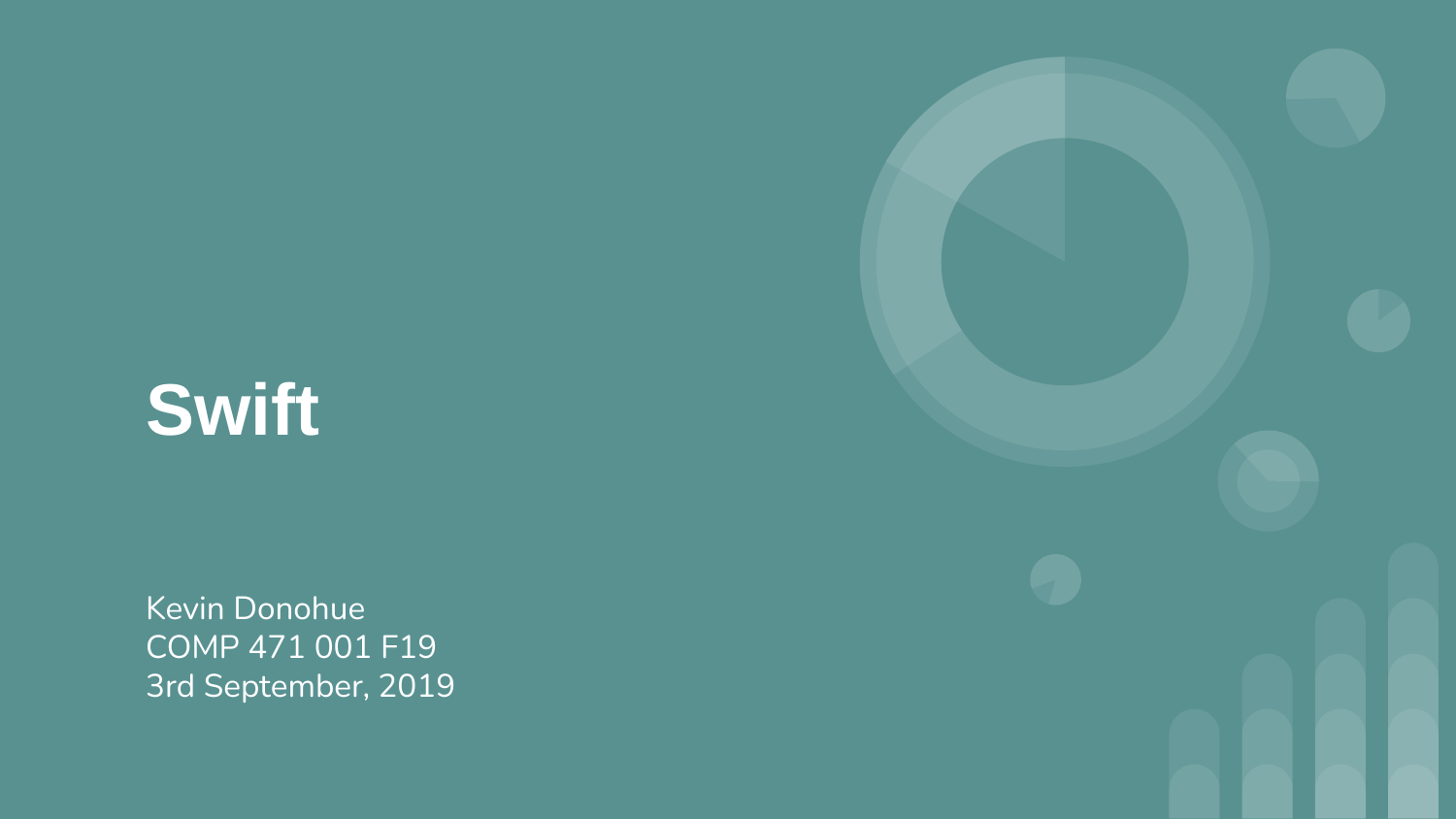

# Swift
Kevin Donohue
COMP 471 001 F19
3rd September, 2019